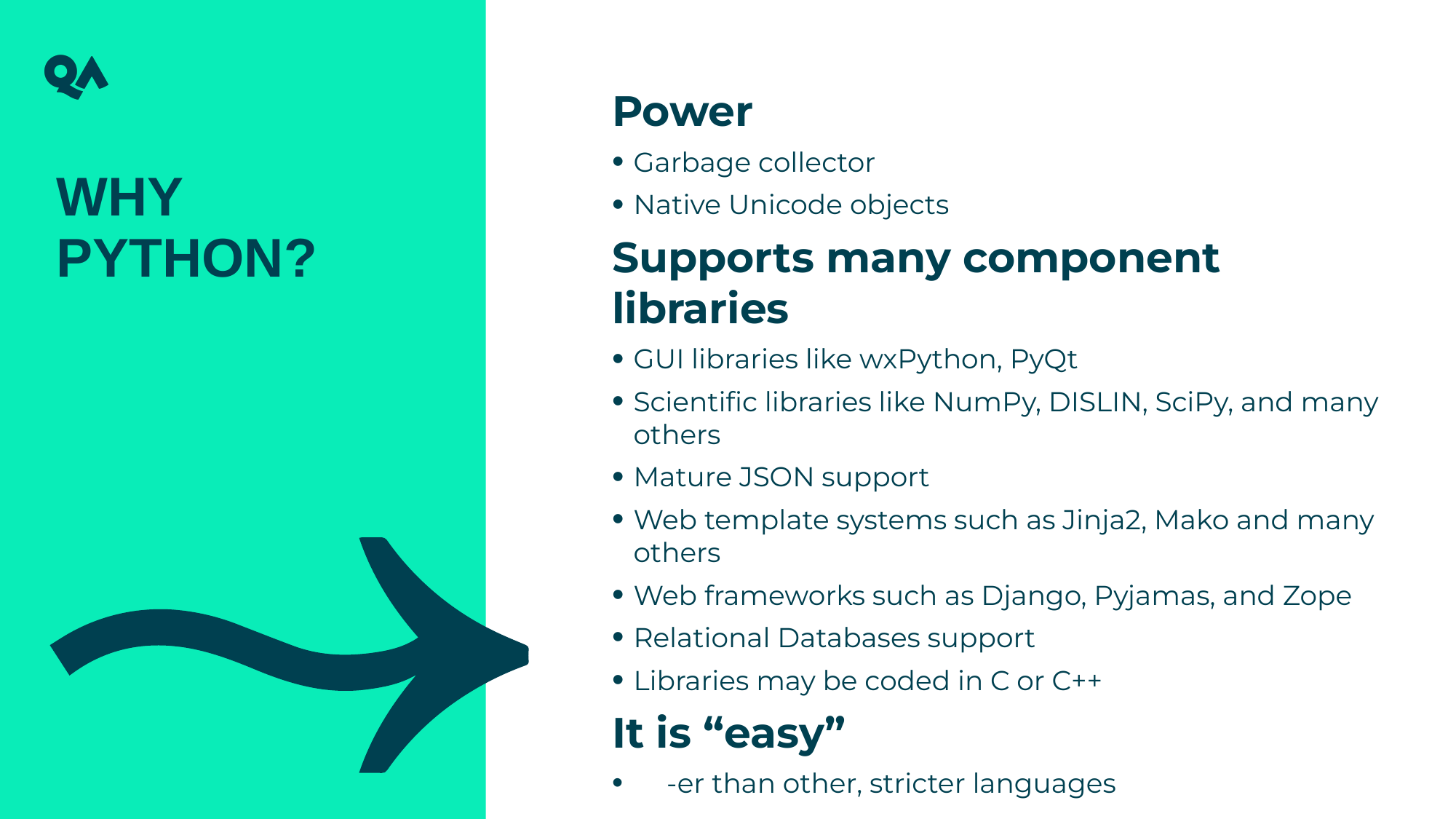

Power
Garbage collector
Native Unicode objects
Supports many component libraries
GUI libraries like wxPython, PyQt
Scientific libraries like NumPy, DISLIN, SciPy, and many others
Mature JSON support
Web template systems such as Jinja2, Mako and many others
Web frameworks such as Django, Pyjamas, and Zope
Relational Databases support
Libraries may be coded in C or C++
It is “easy”
-er than other, stricter languages
Why Python?